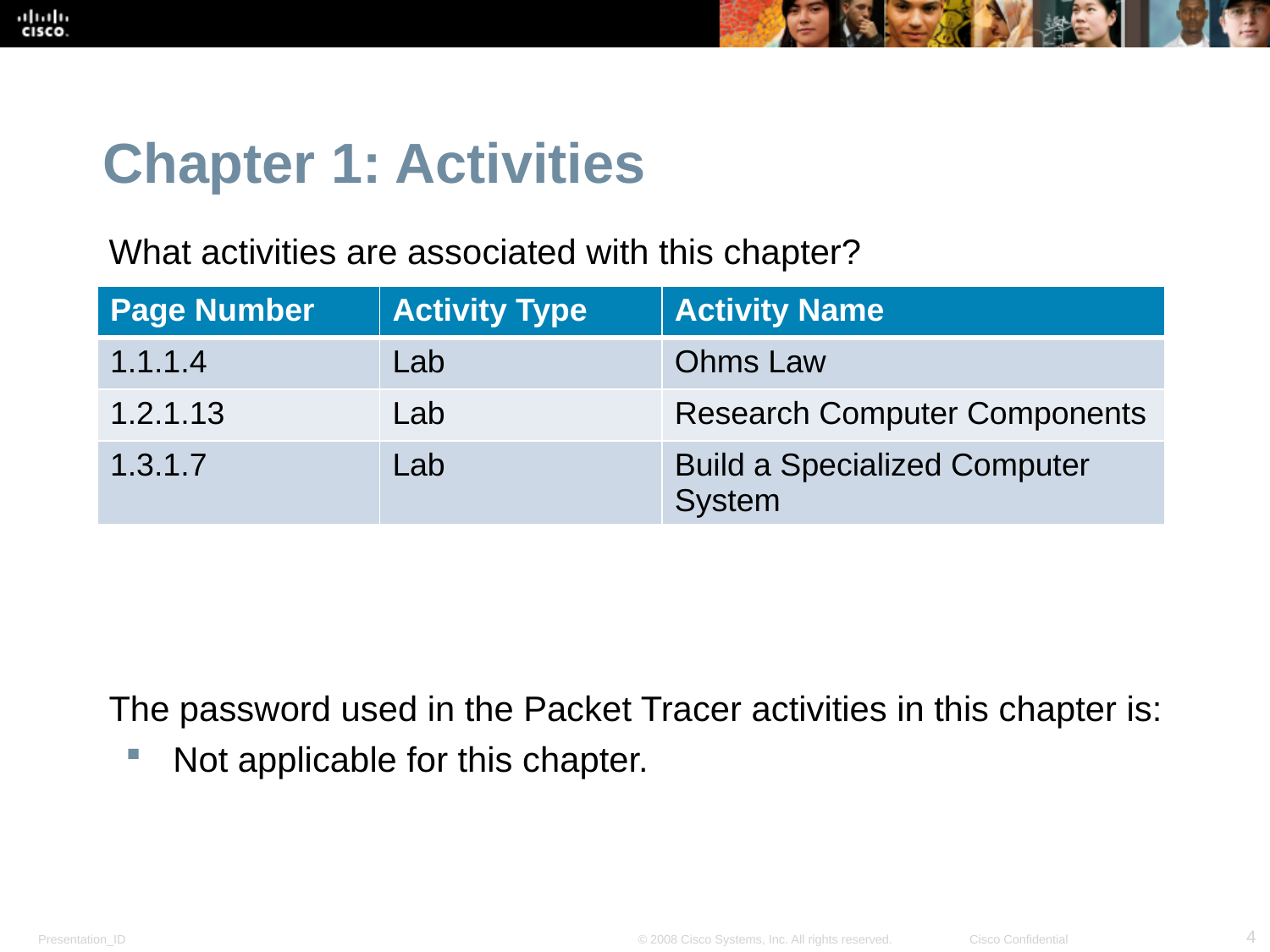

Chapter 1: Activities
What activities are associated with this chapter?

The password used in the Packet Tracer activities in this chapter is:
Not applicable for this chapter.
| Page Number | Activity Type | Activity Name |
| --- | --- | --- |
| 1.1.1.4 | Lab | Ohms Law |
| 1.2.1.13 | Lab | Research Computer Components |
| 1.3.1.7 | Lab | Build a Specialized Computer System |